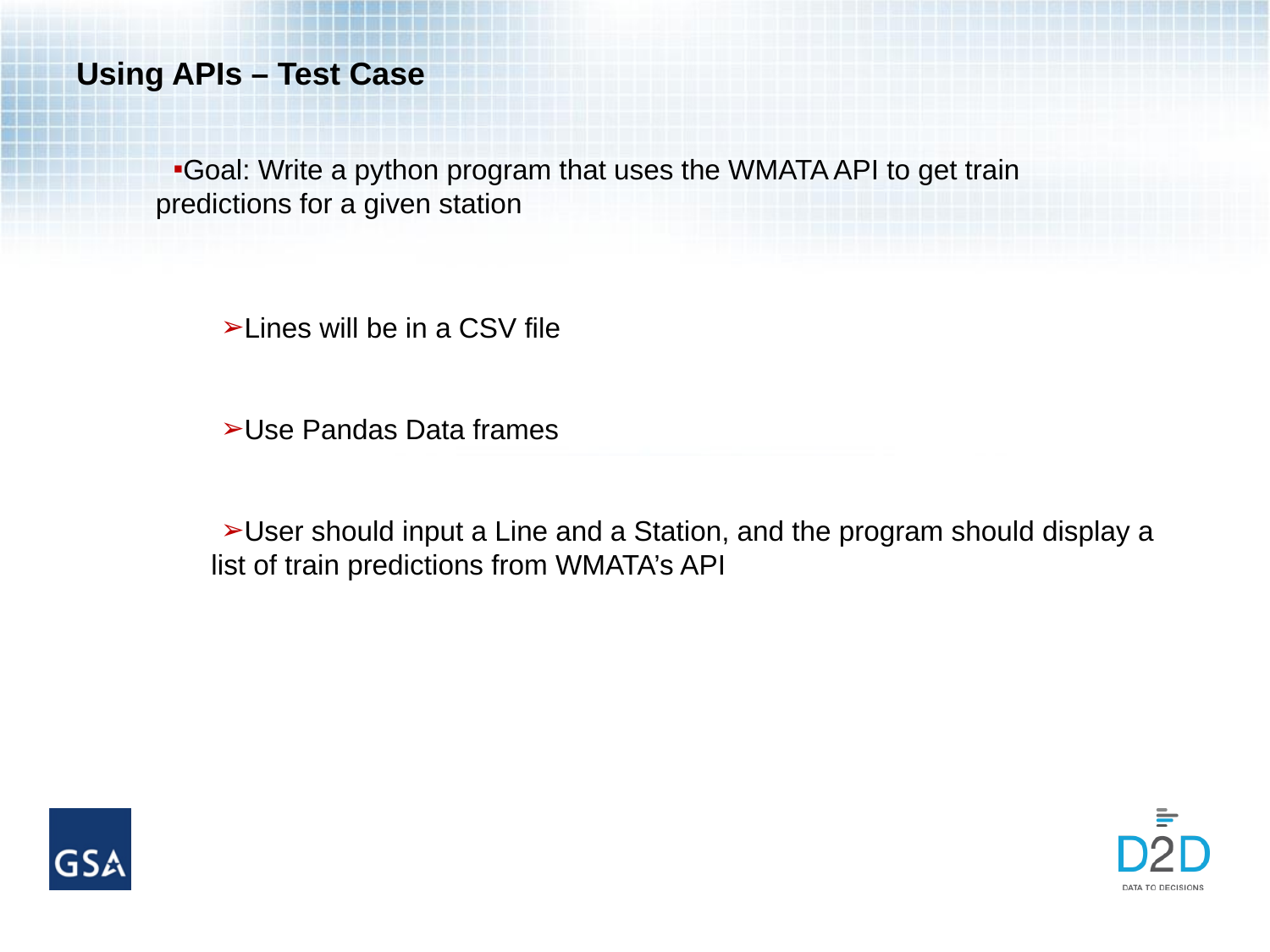

# Using APIs – Test Case
Goal: Write a python program that uses the WMATA API to get train predictions for a given station

Lines will be in a CSV file

Use Pandas Data frames

User should input a Line and a Station, and the program should display a list of train predictions from WMATA’s API